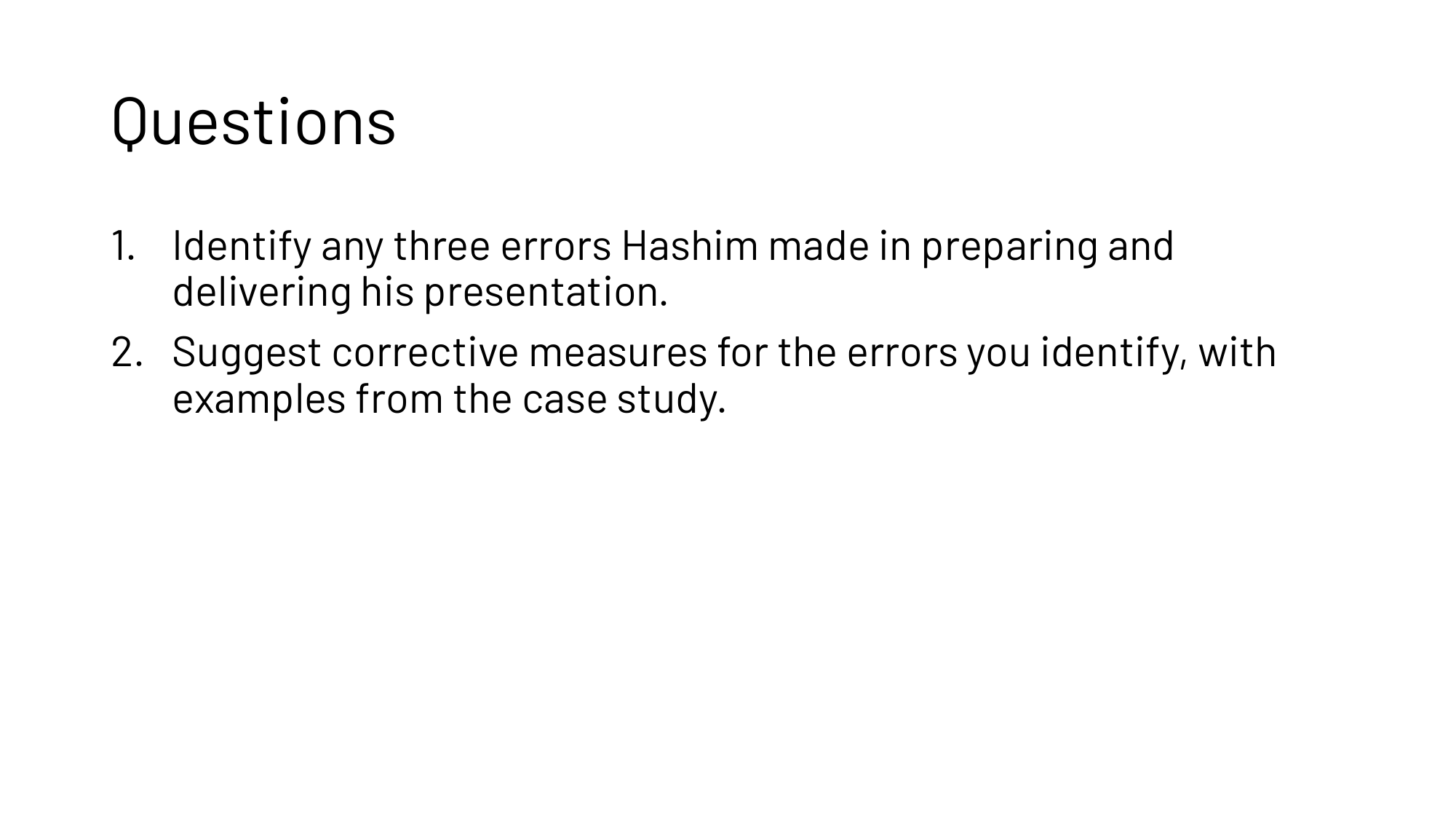

# Questions
Identify any three errors Hashim made in preparing and delivering his presentation.
Suggest corrective measures for the errors you identify, with examples from the case study.